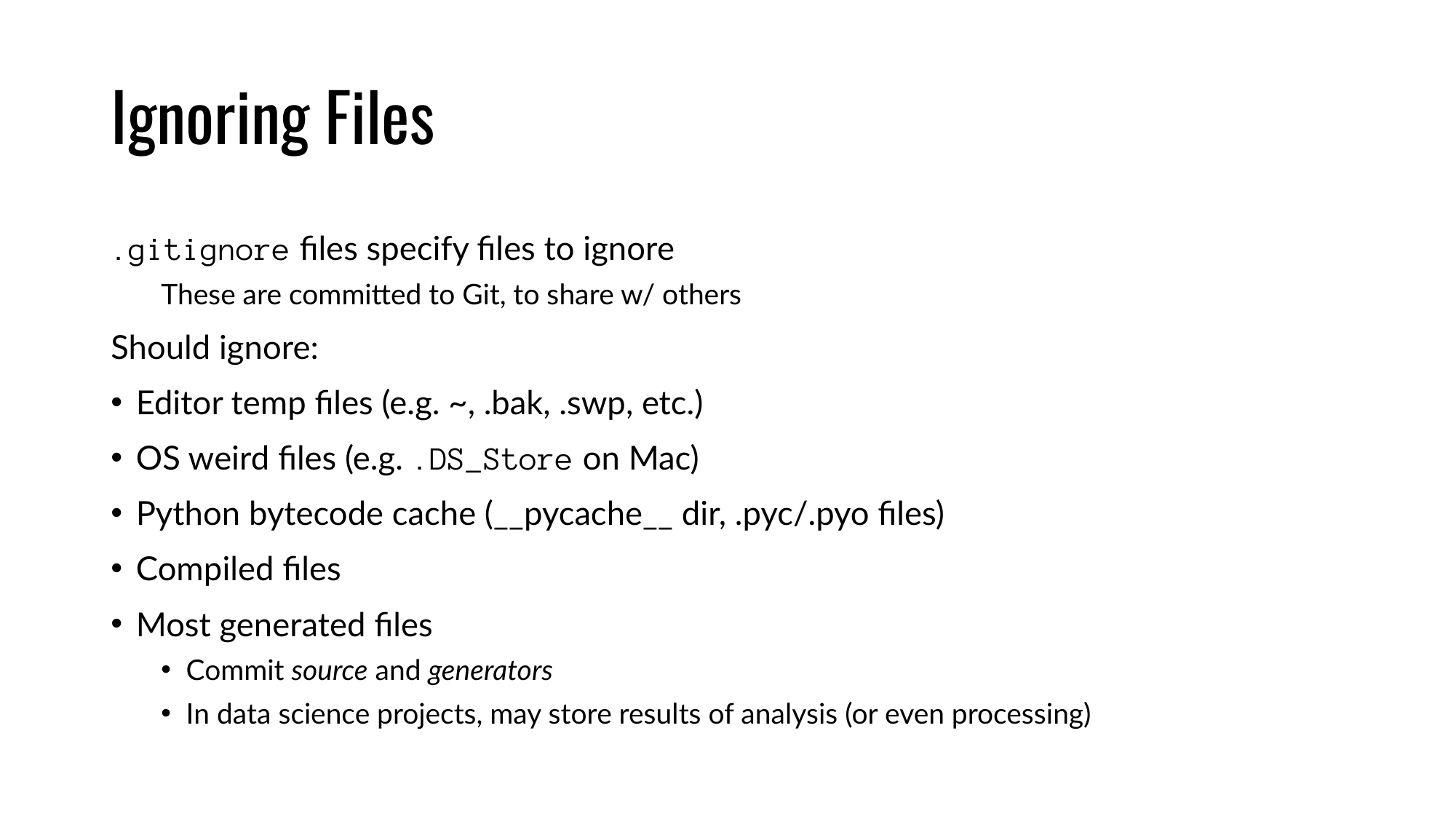

# Ignoring Files
.gitignore files specify files to ignore
These are committed to Git, to share w/ others
Should ignore:
Editor temp files (e.g. ~, .bak, .swp, etc.)
OS weird files (e.g. .DS_Store on Mac)
Python bytecode cache (__pycache__ dir, .pyc/.pyo files)
Compiled files
Most generated files
Commit source and generators
In data science projects, may store results of analysis (or even processing)